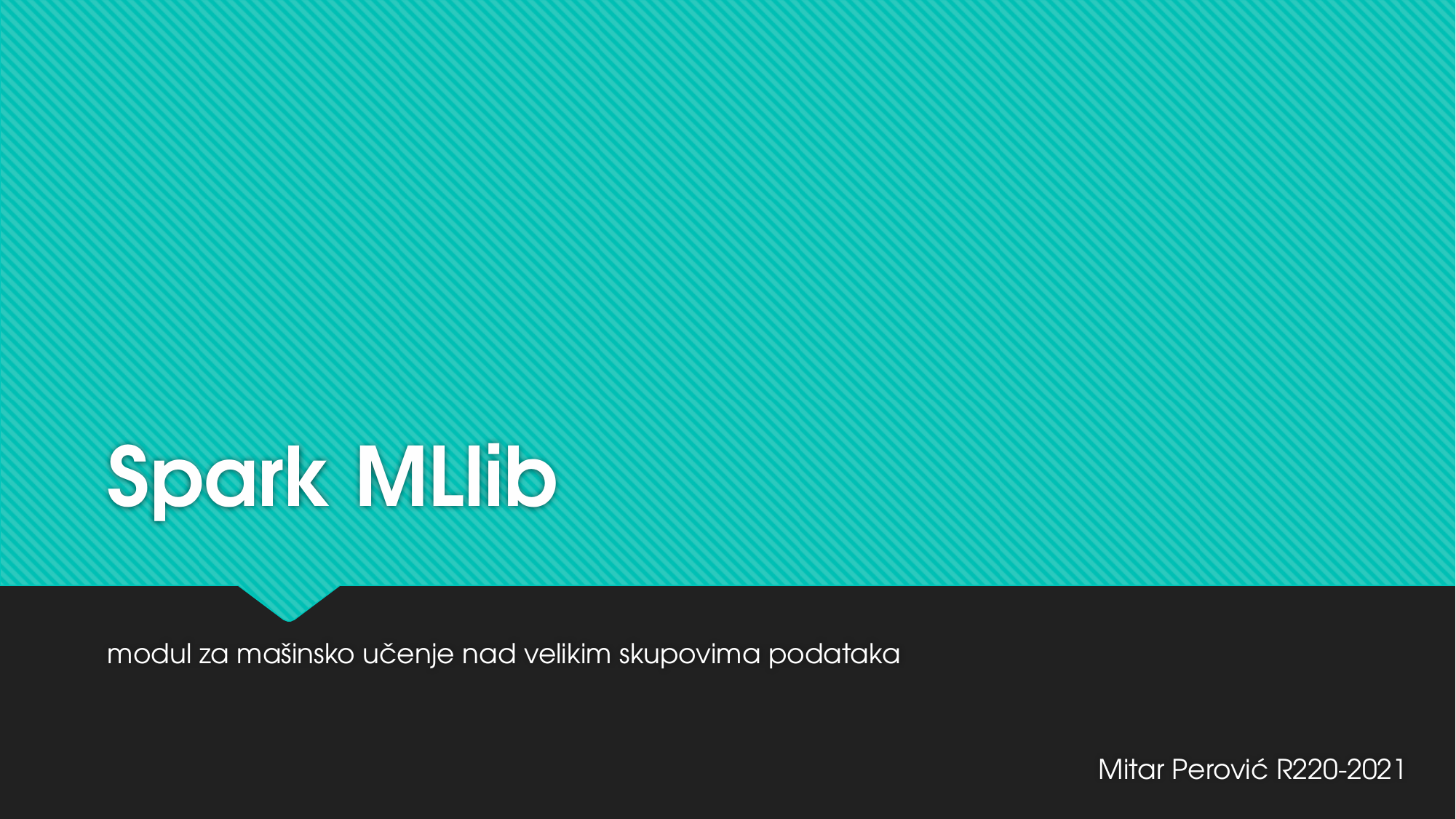

# Spark MLlib
modul za mašinsko učenje nad velikim skupovima podataka
Mitar Perović R220-2021